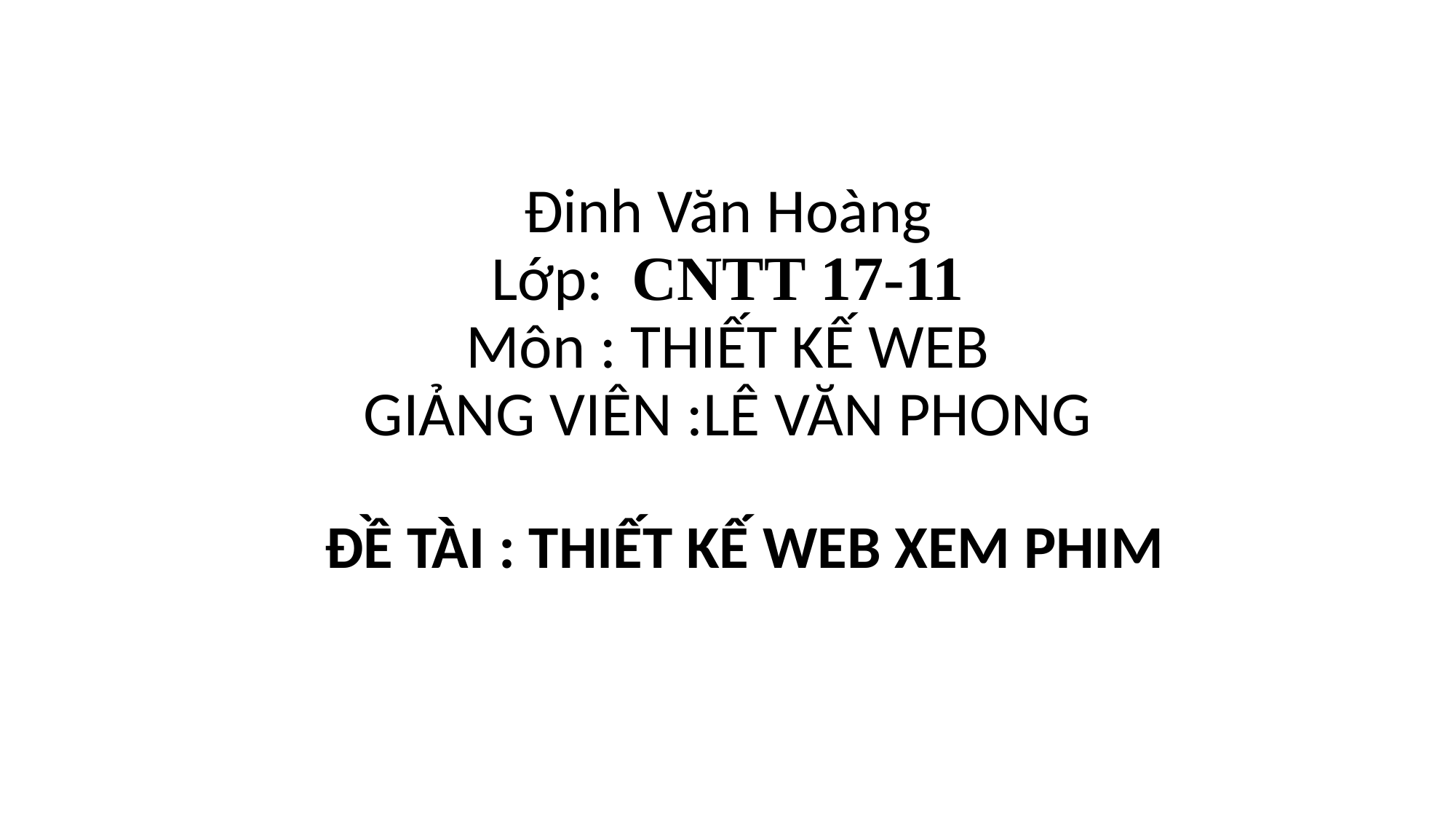

# Đinh Văn Hoàng Lớp:  CNTT 17-11 Môn : THIẾT KẾ WEB GIẢNG VIÊN :LÊ VĂN PHONG
ĐỀ TÀI : THIẾT KẾ WEB XEM PHIM